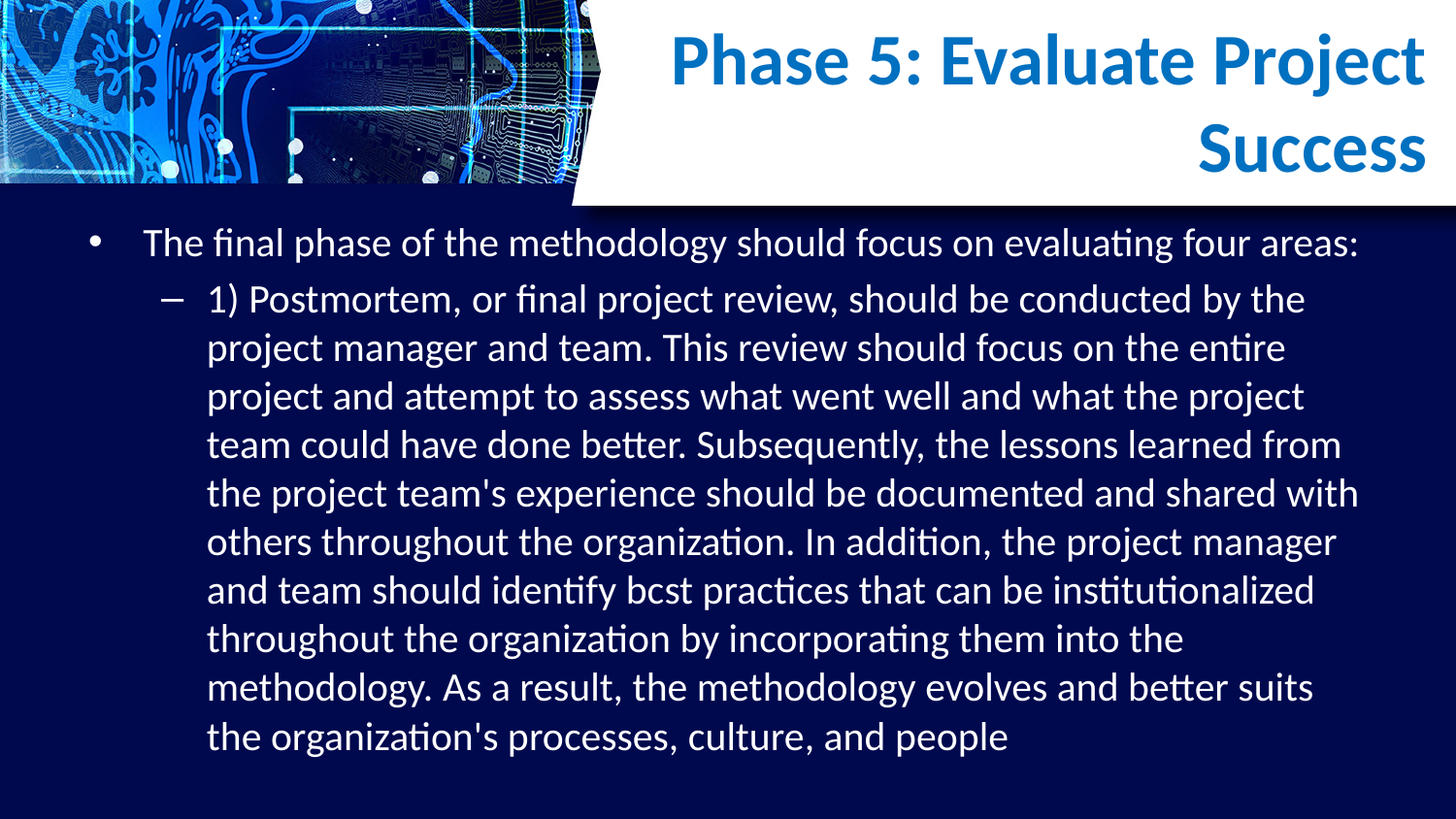

# Phase 5: Evaluate Project Success
The final phase of the methodology should focus on evaluating four areas:
1) Postmortem, or final project review, should be conducted by the project manager and team. This review should focus on the entire project and attempt to assess what went well and what the project team could have done better. Subsequently, the lessons learned from the project team's experience should be documented and shared with others throughout the organization. In addition, the project manager and team should identify bcst practices that can be institutionalized throughout the organization by incorporating them into the methodology. As a result, the methodology evolves and better suits the organization's processes, culture, and people